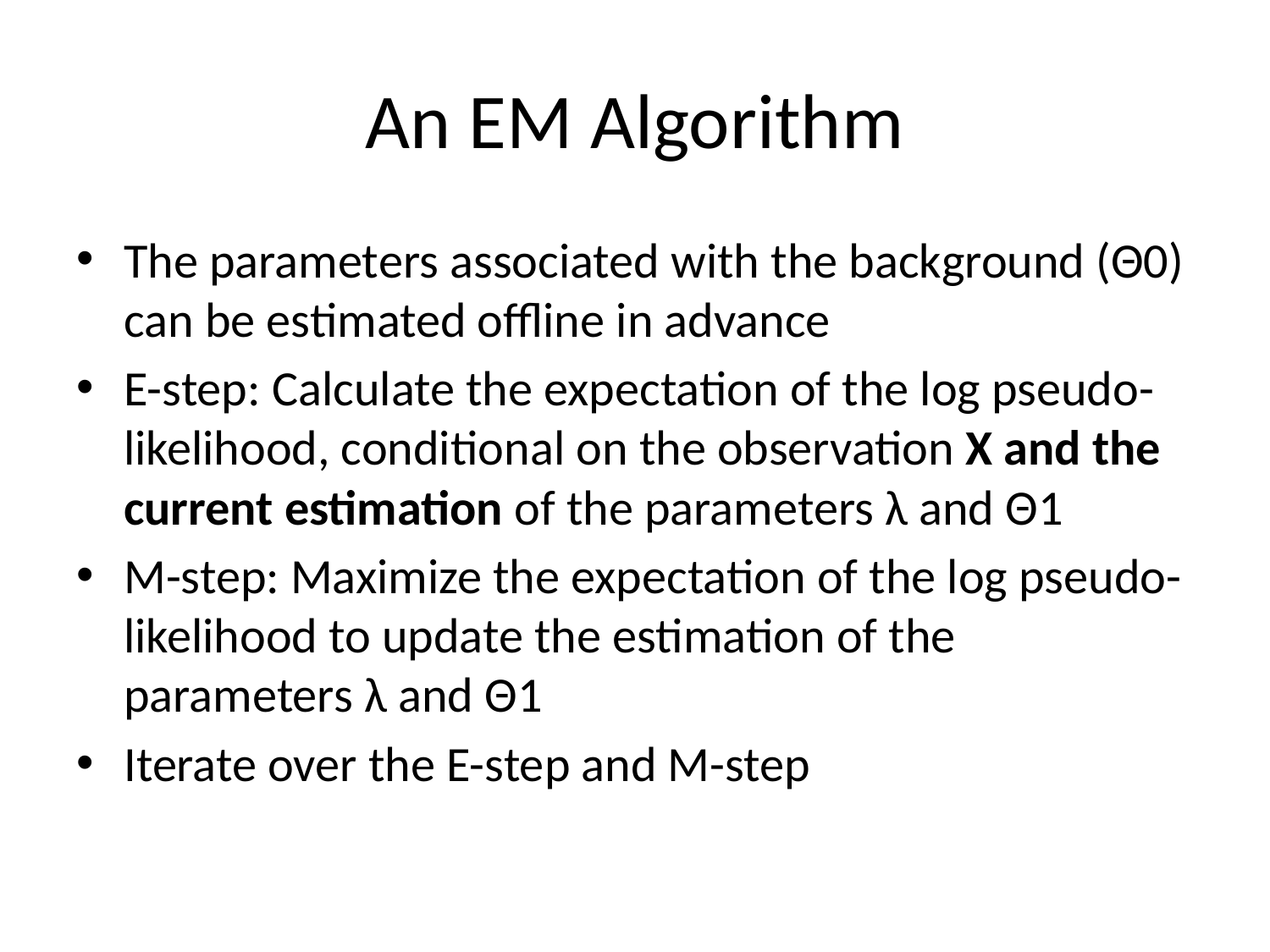

# An EM Algorithm
The parameters associated with the background (Θ0) can be estimated offline in advance
E-step: Calculate the expectation of the log pseudo-likelihood, conditional on the observation X and the current estimation of the parameters λ and Θ1
M-step: Maximize the expectation of the log pseudo-likelihood to update the estimation of the parameters λ and Θ1
Iterate over the E-step and M-step